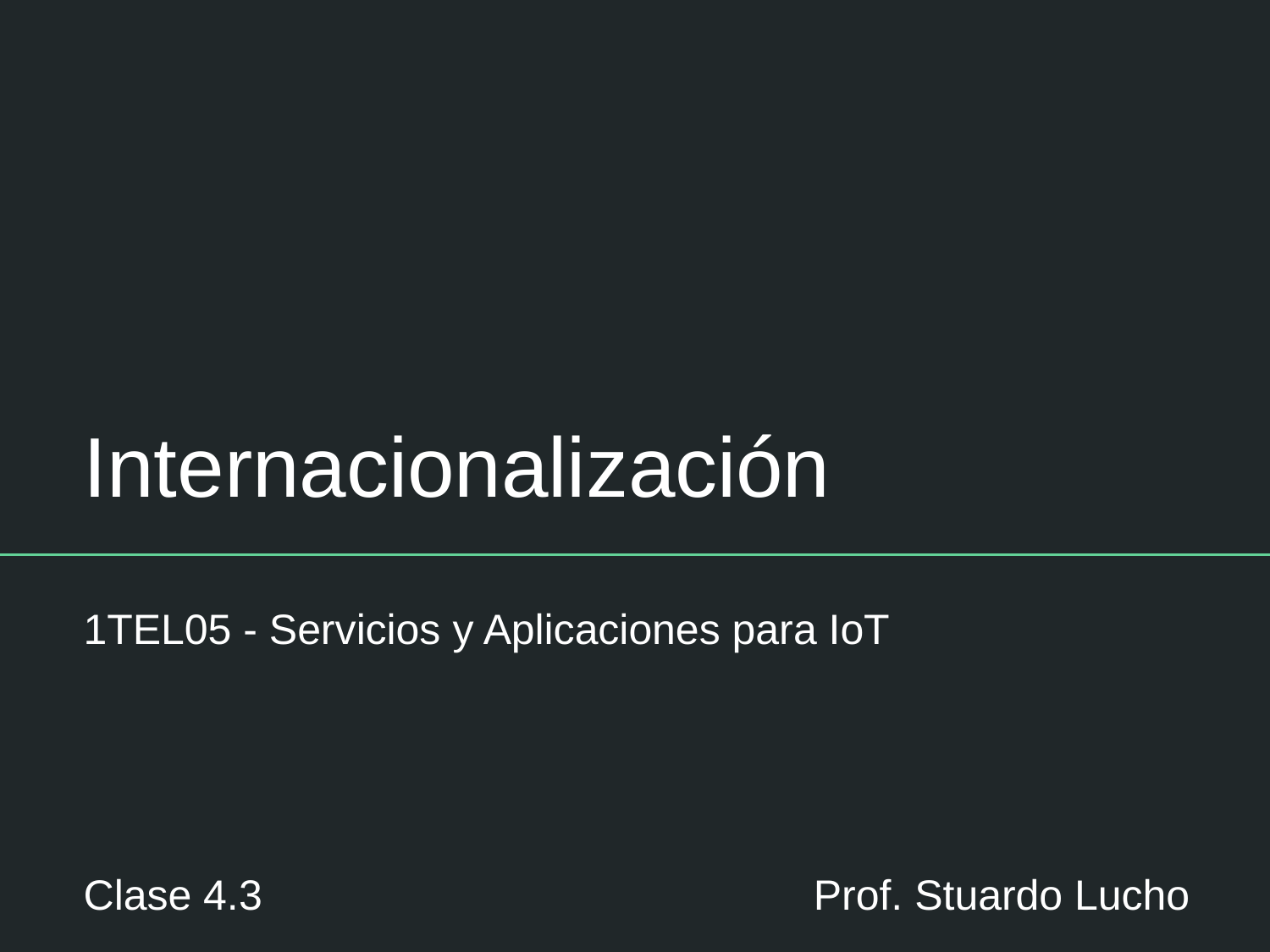

# Internacionalización
1TEL05 - Servicios y Aplicaciones para IoT
Clase 4.3
Prof. Stuardo Lucho